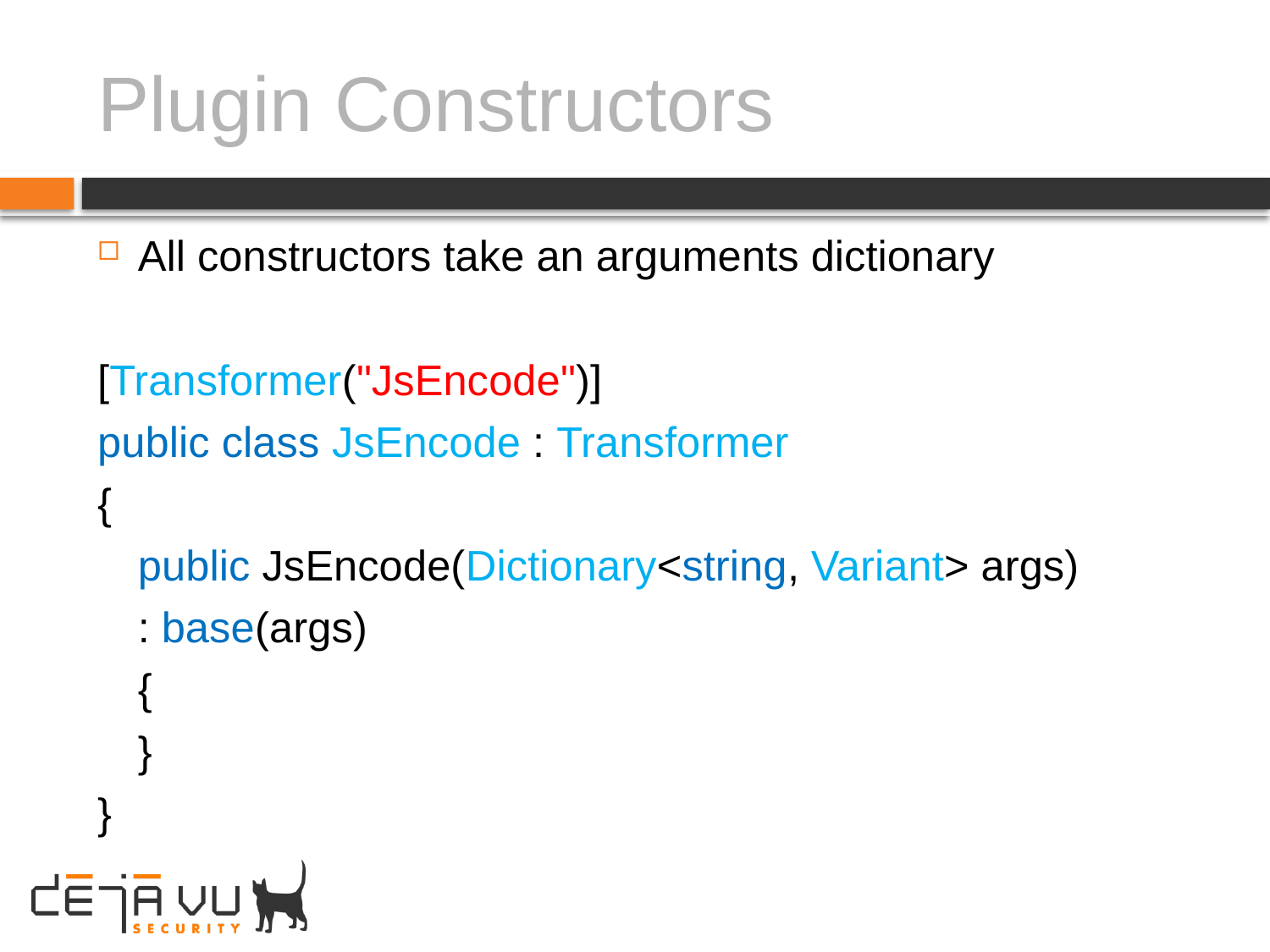

# Plugin Constructors
All constructors take an arguments dictionary

[Transformer("JsEncode")]
public class JsEncode : Transformer
{
 	public JsEncode(Dictionary<string, Variant> args)
		: base(args)
	{
	}
}